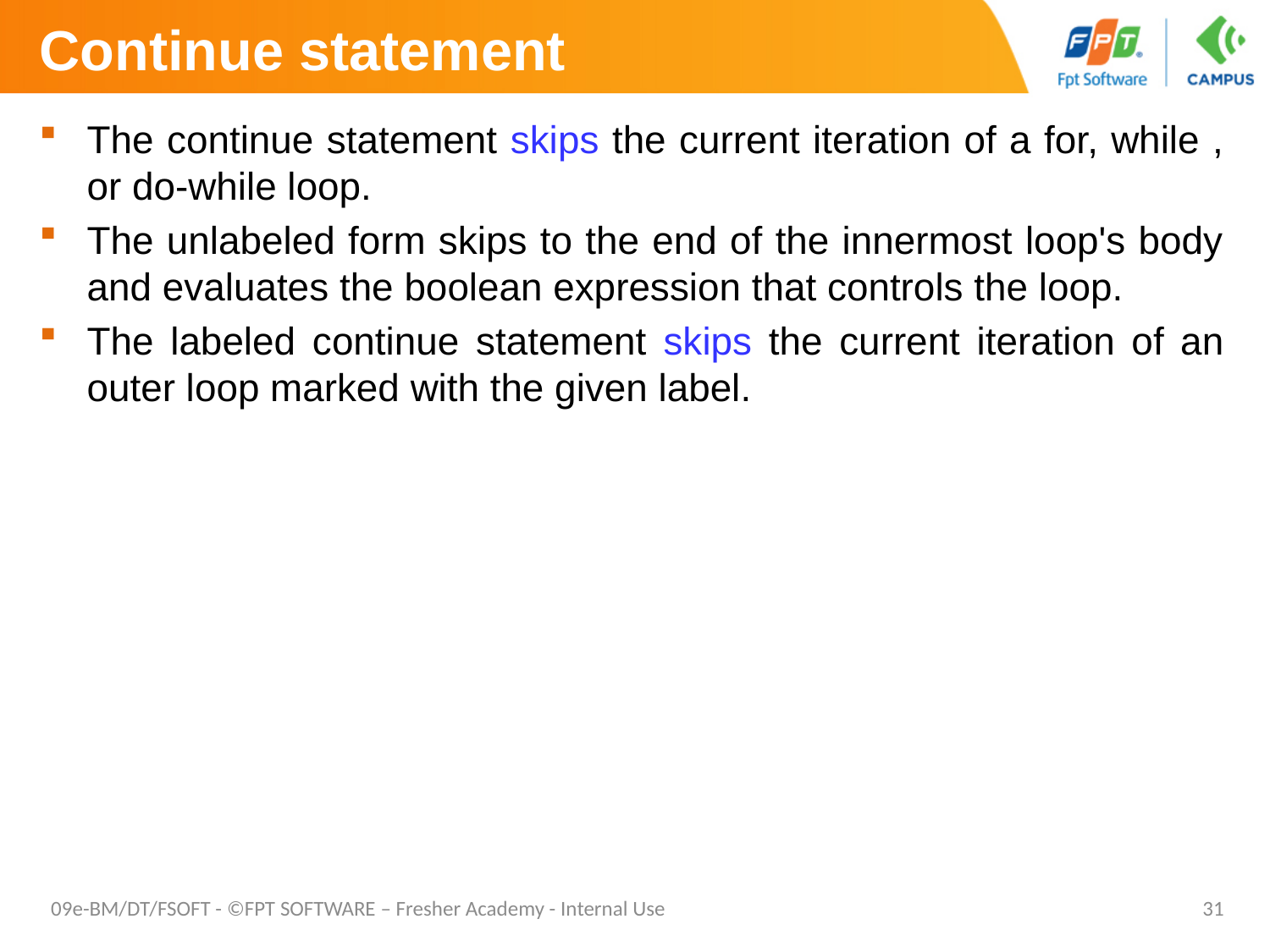

# Continue statement
The continue statement skips the current iteration of a for, while , or do-while loop.
The unlabeled form skips to the end of the innermost loop's body and evaluates the boolean expression that controls the loop.
The labeled continue statement skips the current iteration of an outer loop marked with the given label.

09e-BM/DT/FSOFT - ©FPT SOFTWARE – Fresher Academy - Internal Use
31